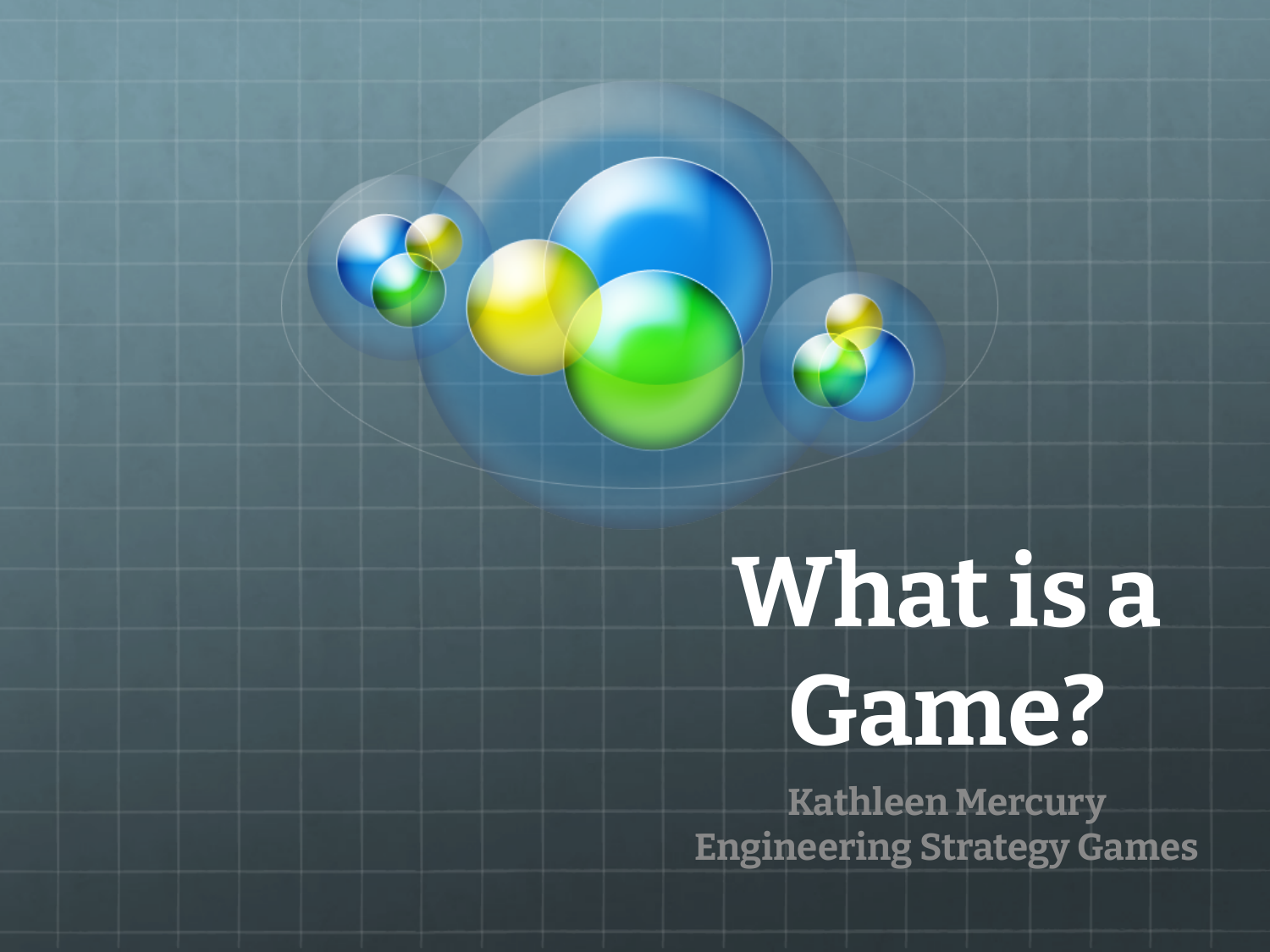

# What is a Game?
Kathleen Mercury
Engineering Strategy Games